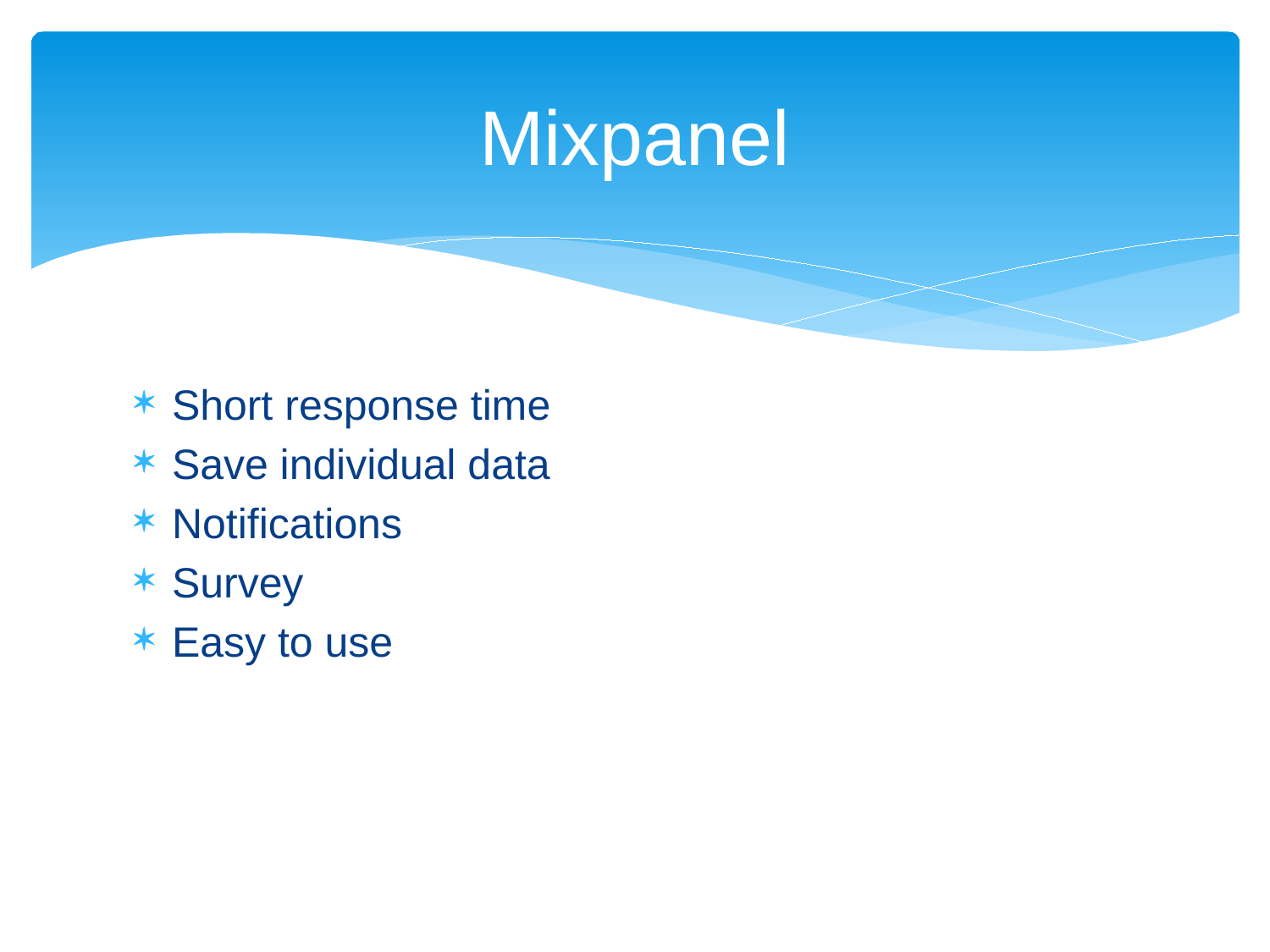

# Mixpanel
Short response time
Save individual data
Notifications
Survey
Easy to use